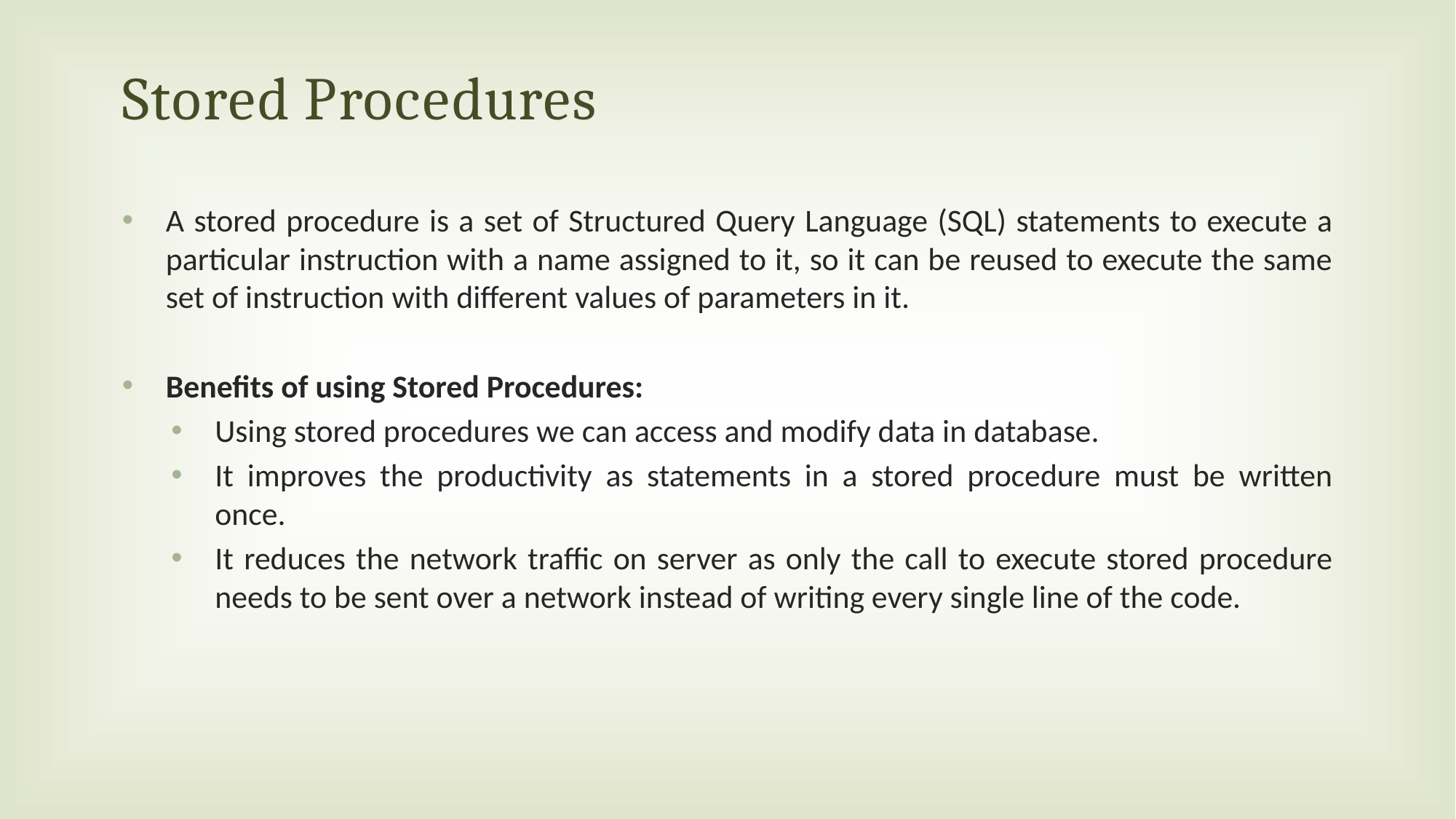

# Stored Procedures
A stored procedure is a set of Structured Query Language (SQL) statements to execute a particular instruction with a name assigned to it, so it can be reused to execute the same set of instruction with different values of parameters in it.

Benefits of using Stored Procedures:
Using stored procedures we can access and modify data in database.
It improves the productivity as statements in a stored procedure must be written once.
It reduces the network traffic on server as only the call to execute stored procedure needs to be sent over a network instead of writing every single line of the code.